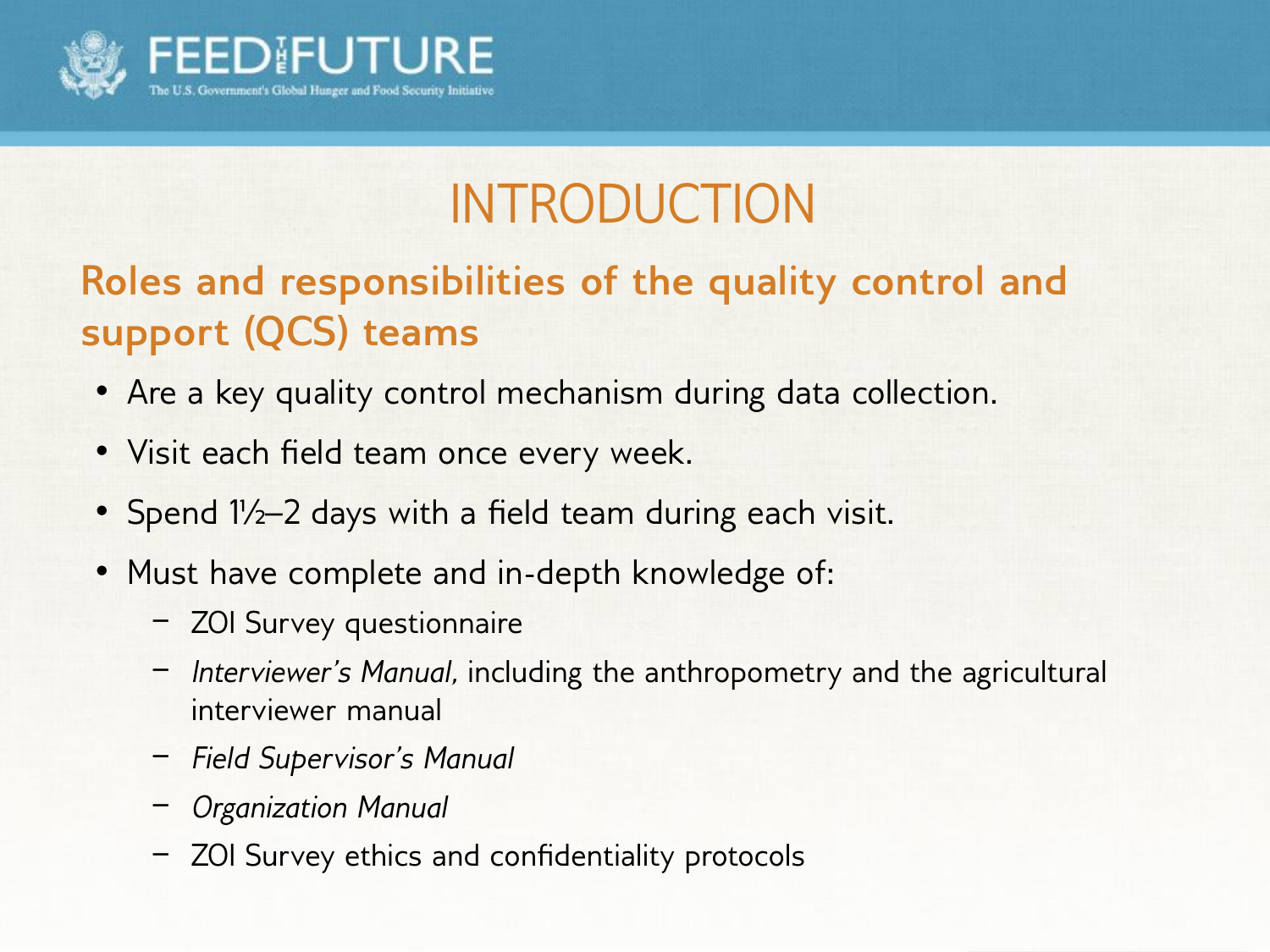

# introduction
Roles and responsibilities of the quality control and support (QCS) teams
Are a key quality control mechanism during data collection.
Visit each field team once every week.
Spend 1½–2 days with a field team during each visit.
Must have complete and in-depth knowledge of:
ZOI Survey questionnaire
Interviewer’s Manual, including the anthropometry and the agricultural interviewer manual
Field Supervisor’s Manual
Organization Manual
ZOI Survey ethics and confidentiality protocols